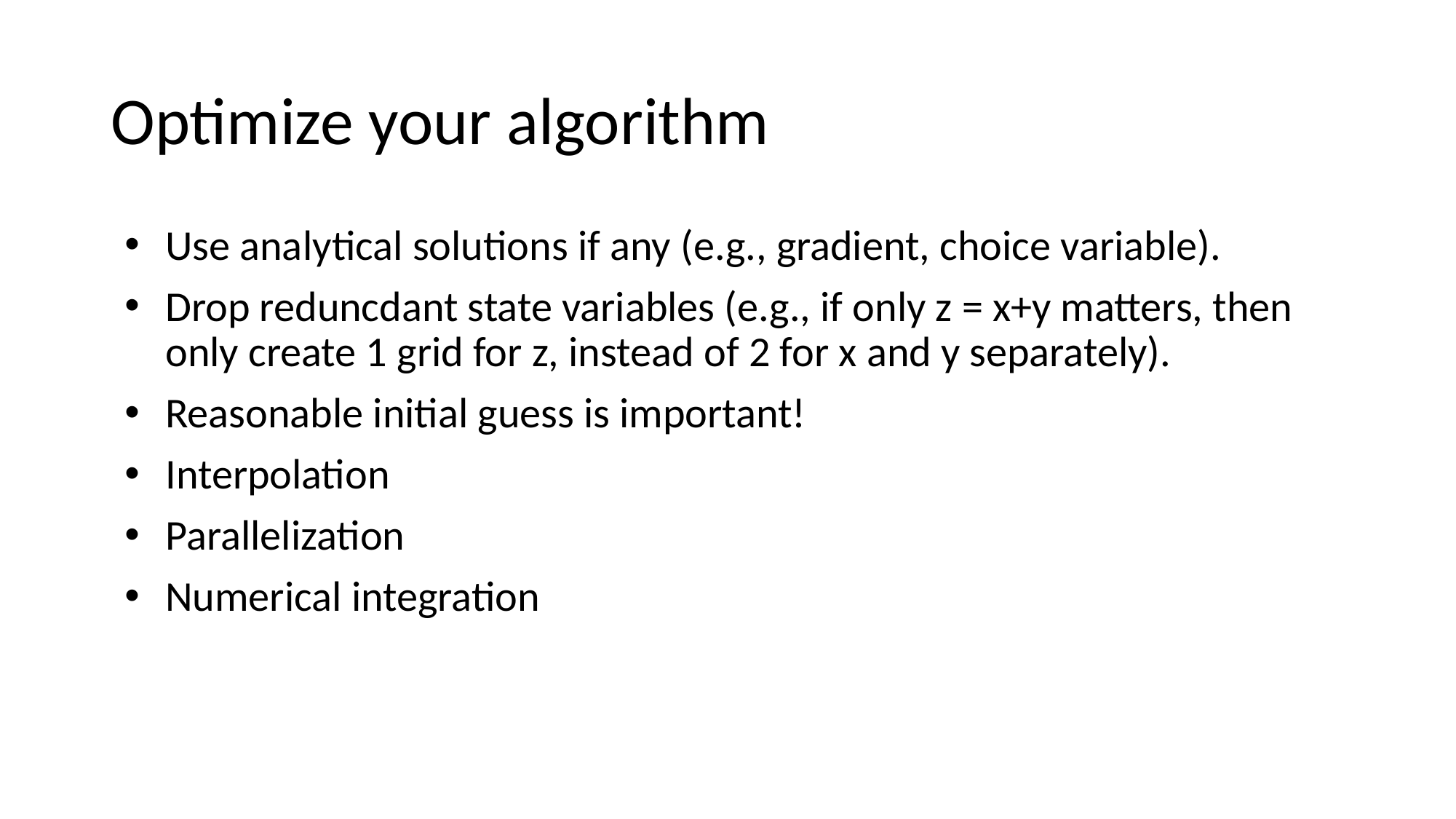

# Optimize your algorithm
Use analytical solutions if any (e.g., gradient, choice variable).
Drop reduncdant state variables (e.g., if only z = x+y matters, then only create 1 grid for z, instead of 2 for x and y separately).
Reasonable initial guess is important!
Interpolation
Parallelization
Numerical integration